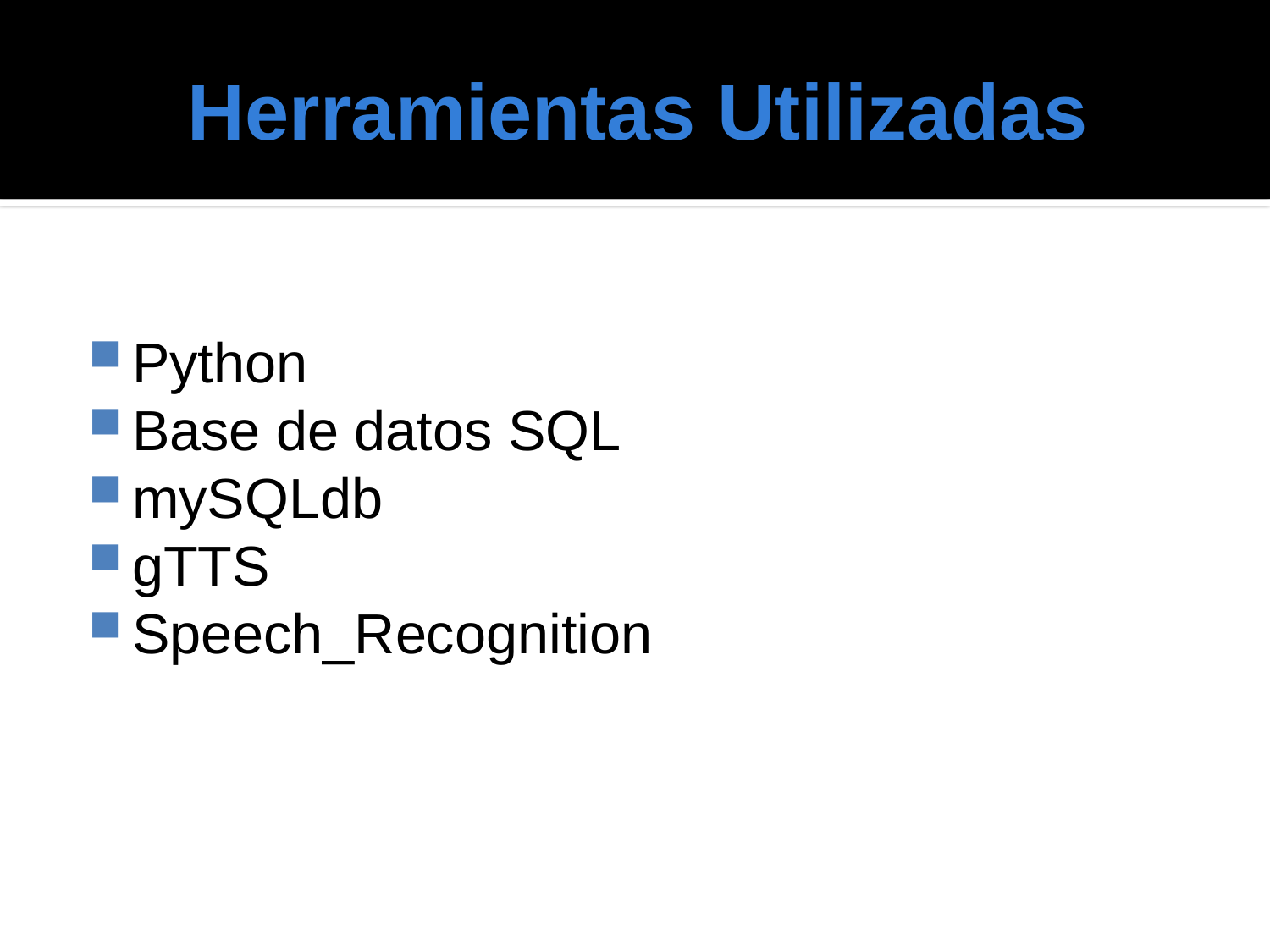

# Herramientas Utilizadas

Python
Base de datos SQL
mySQLdb
gTTS
Speech_Recognition